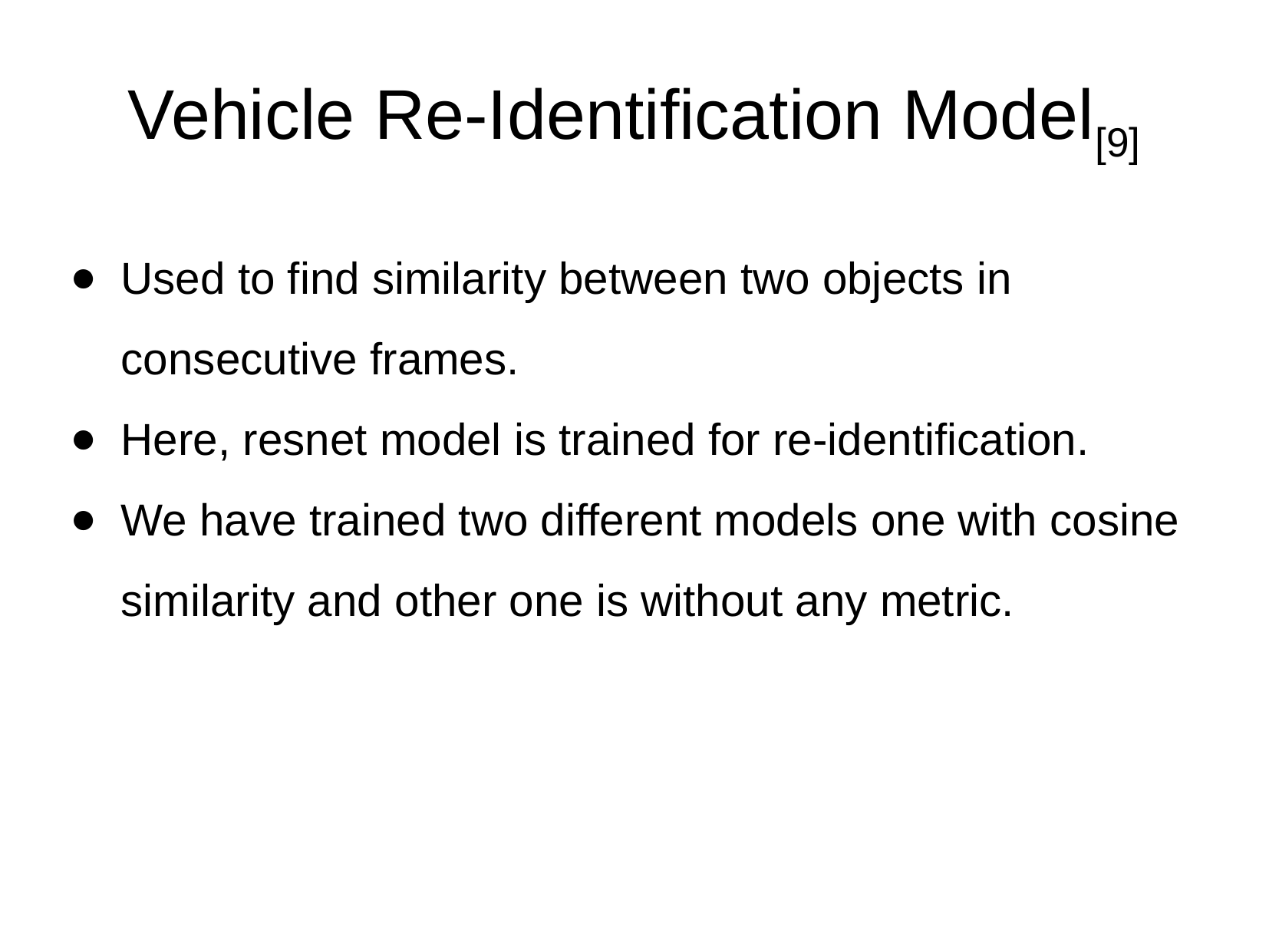

Vehicle Re-Identification Model[9]
Used to find similarity between two objects in consecutive frames.
Here, resnet model is trained for re-identification.
We have trained two different models one with cosine similarity and other one is without any metric.